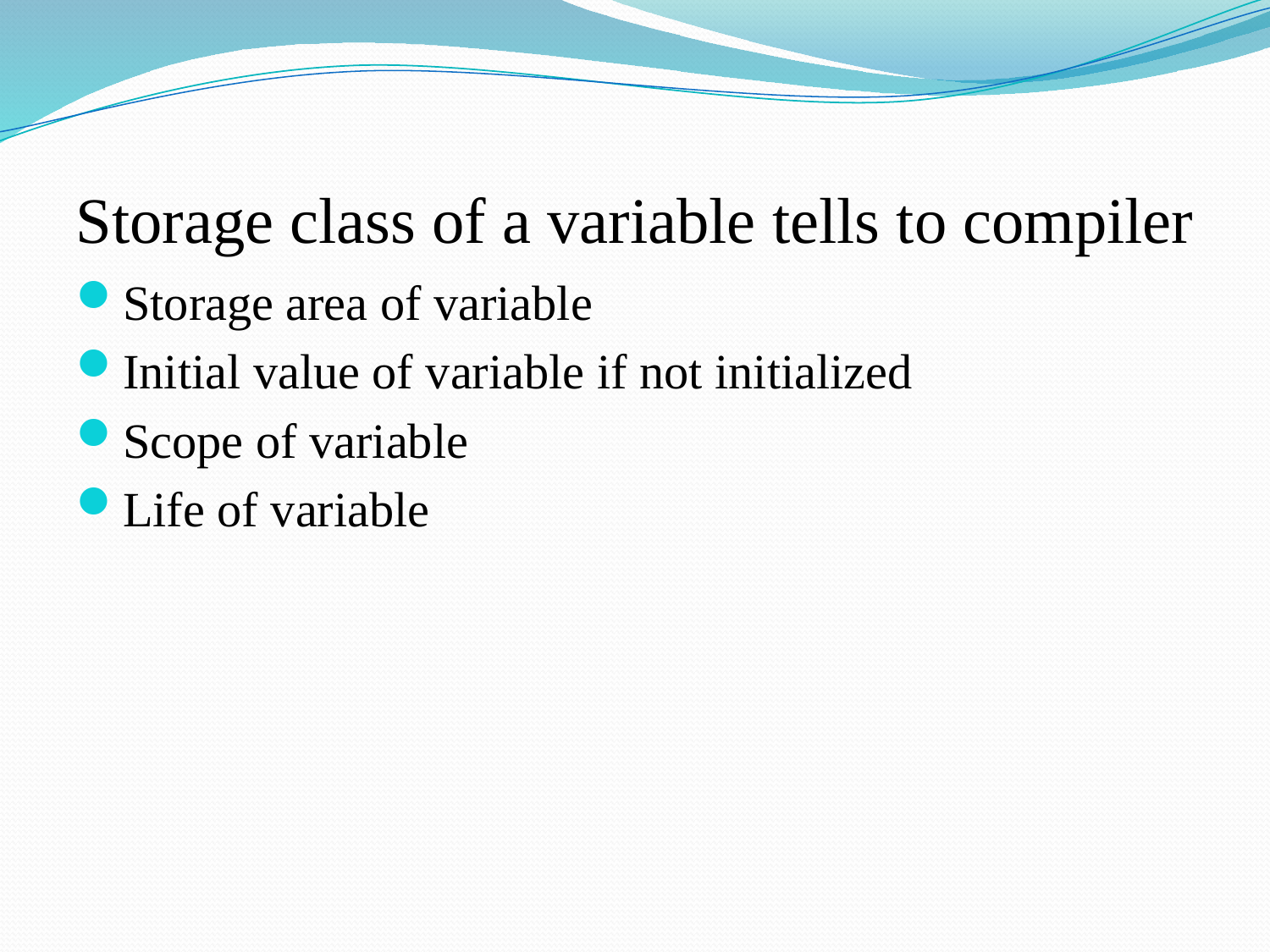

# Storage class of a variable tells to compiler
Storage area of variable
Initial value of variable if not initialized
Scope of variable
Life of variable